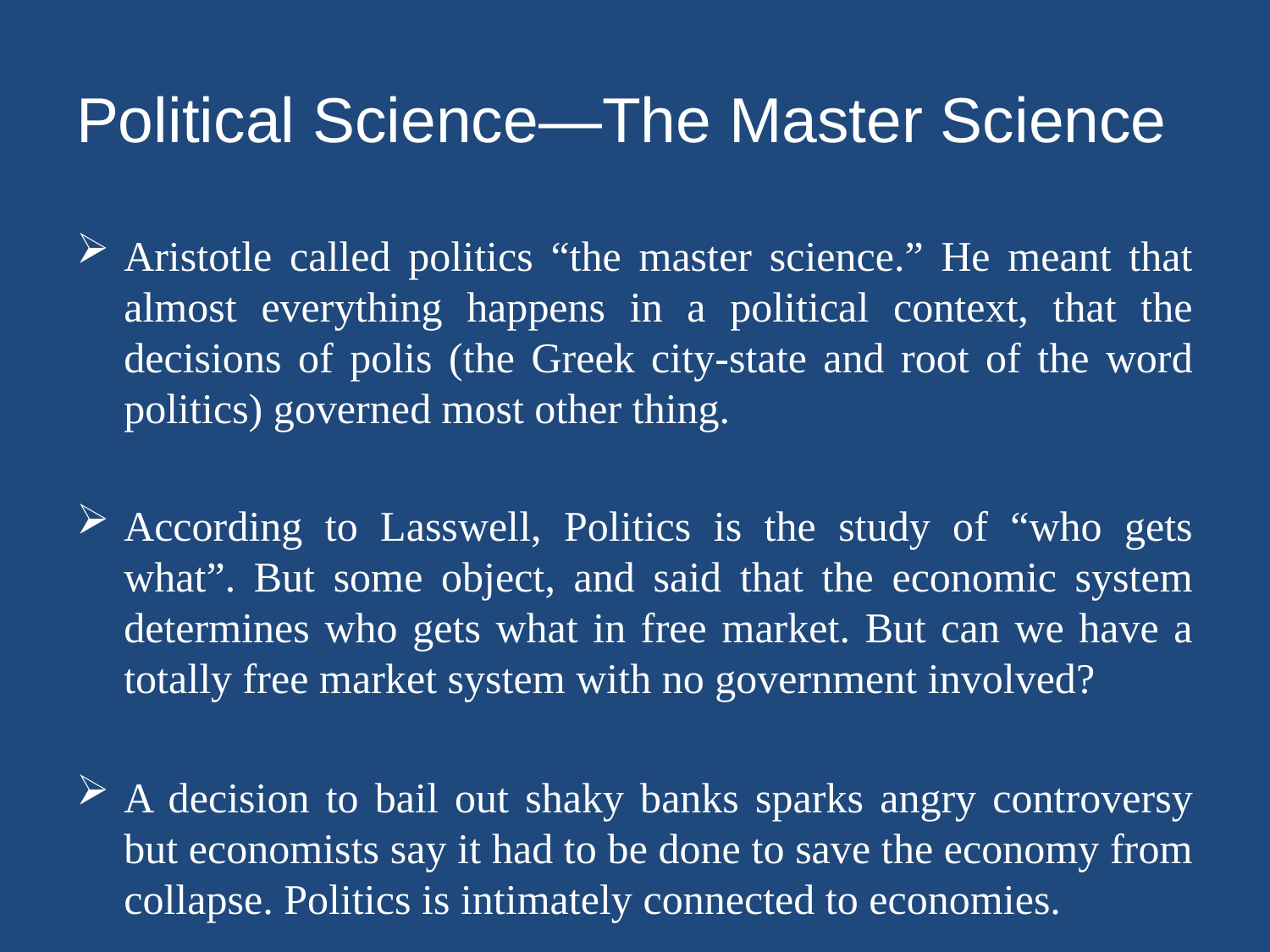

# Political Science—The Master Science
Aristotle called politics “the master science.” He meant that almost everything happens in a political context, that the decisions of polis (the Greek city-state and root of the word politics) governed most other thing.

According to Lasswell, Politics is the study of “who gets what”. But some object, and said that the economic system determines who gets what in free market. But can we have a totally free market system with no government involved?

A decision to bail out shaky banks sparks angry controversy but economists say it had to be done to save the economy from collapse. Politics is intimately connected to economies.